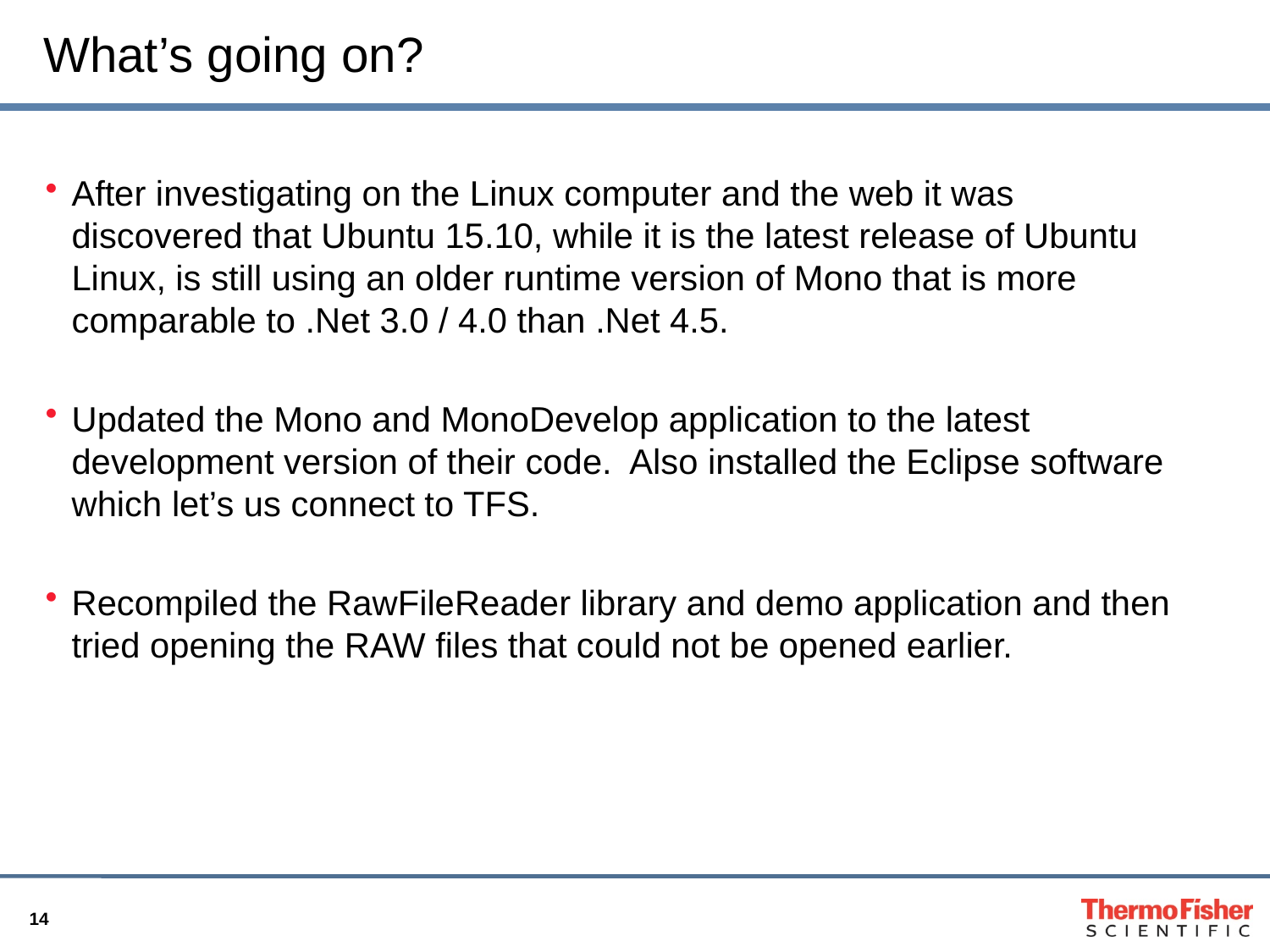

# What’s going on?
After investigating on the Linux computer and the web it was discovered that Ubuntu 15.10, while it is the latest release of Ubuntu Linux, is still using an older runtime version of Mono that is more comparable to .Net 3.0 / 4.0 than .Net 4.5.

Updated the Mono and MonoDevelop application to the latest development version of their code.  Also installed the Eclipse software which let’s us connect to TFS.

Recompiled the RawFileReader library and demo application and then tried opening the RAW files that could not be opened earlier.